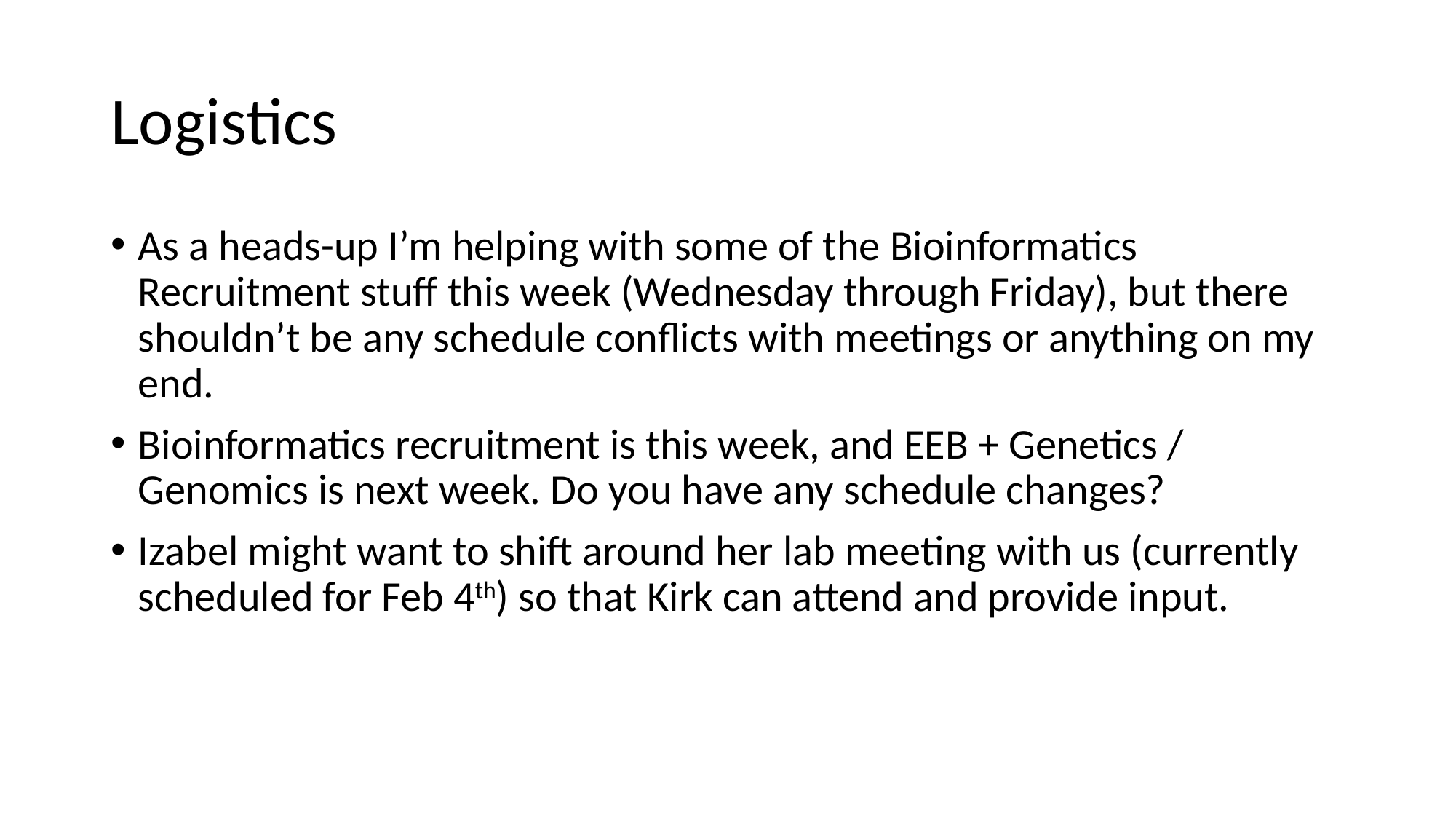

# Logistics
As a heads-up I’m helping with some of the Bioinformatics Recruitment stuff this week (Wednesday through Friday), but there shouldn’t be any schedule conflicts with meetings or anything on my end.
Bioinformatics recruitment is this week, and EEB + Genetics / Genomics is next week. Do you have any schedule changes?
Izabel might want to shift around her lab meeting with us (currently scheduled for Feb 4th) so that Kirk can attend and provide input.